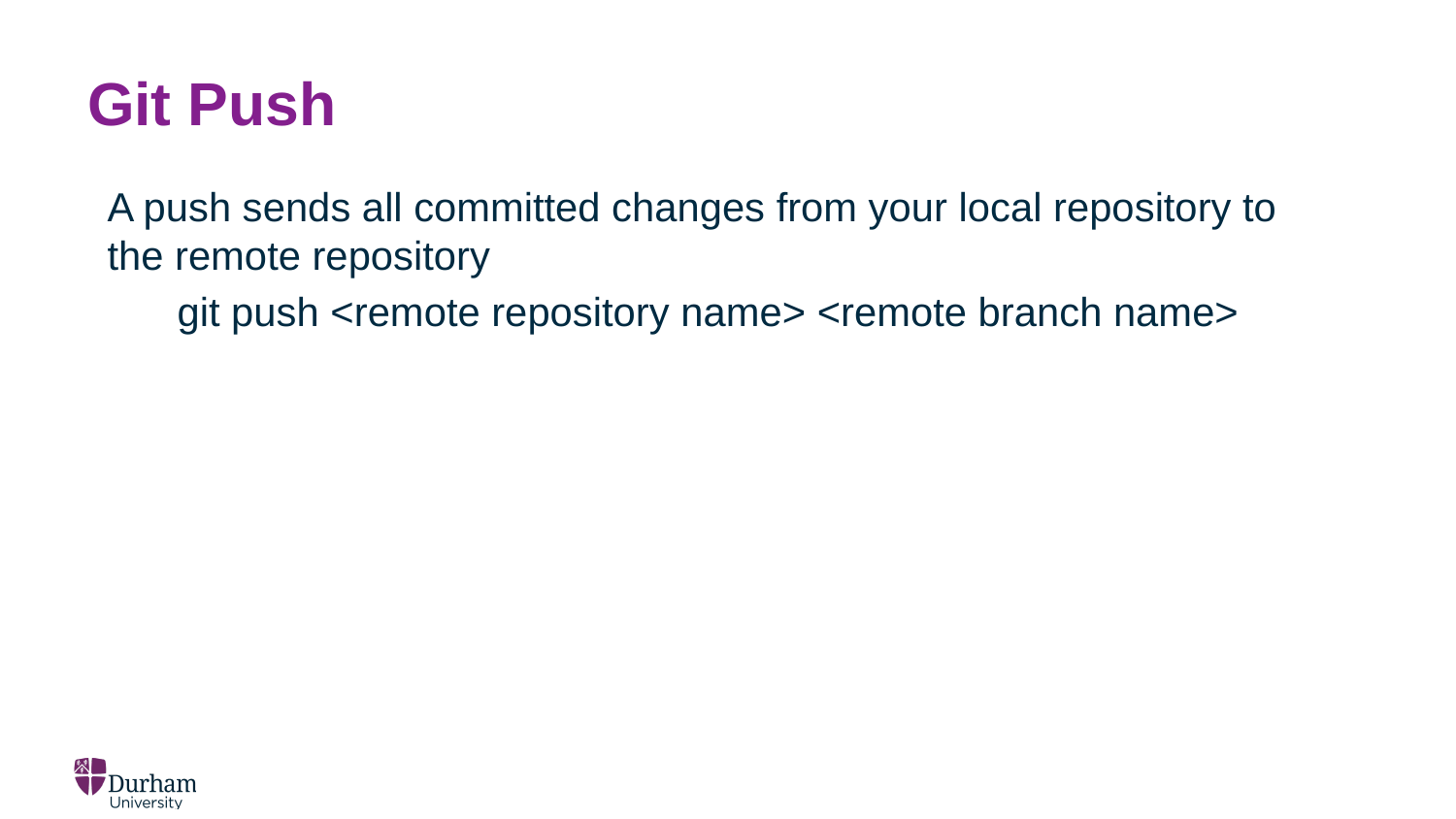

# Git Push
A push sends all committed changes from your local repository to the remote repository
git push <remote repository name> <remote branch name>